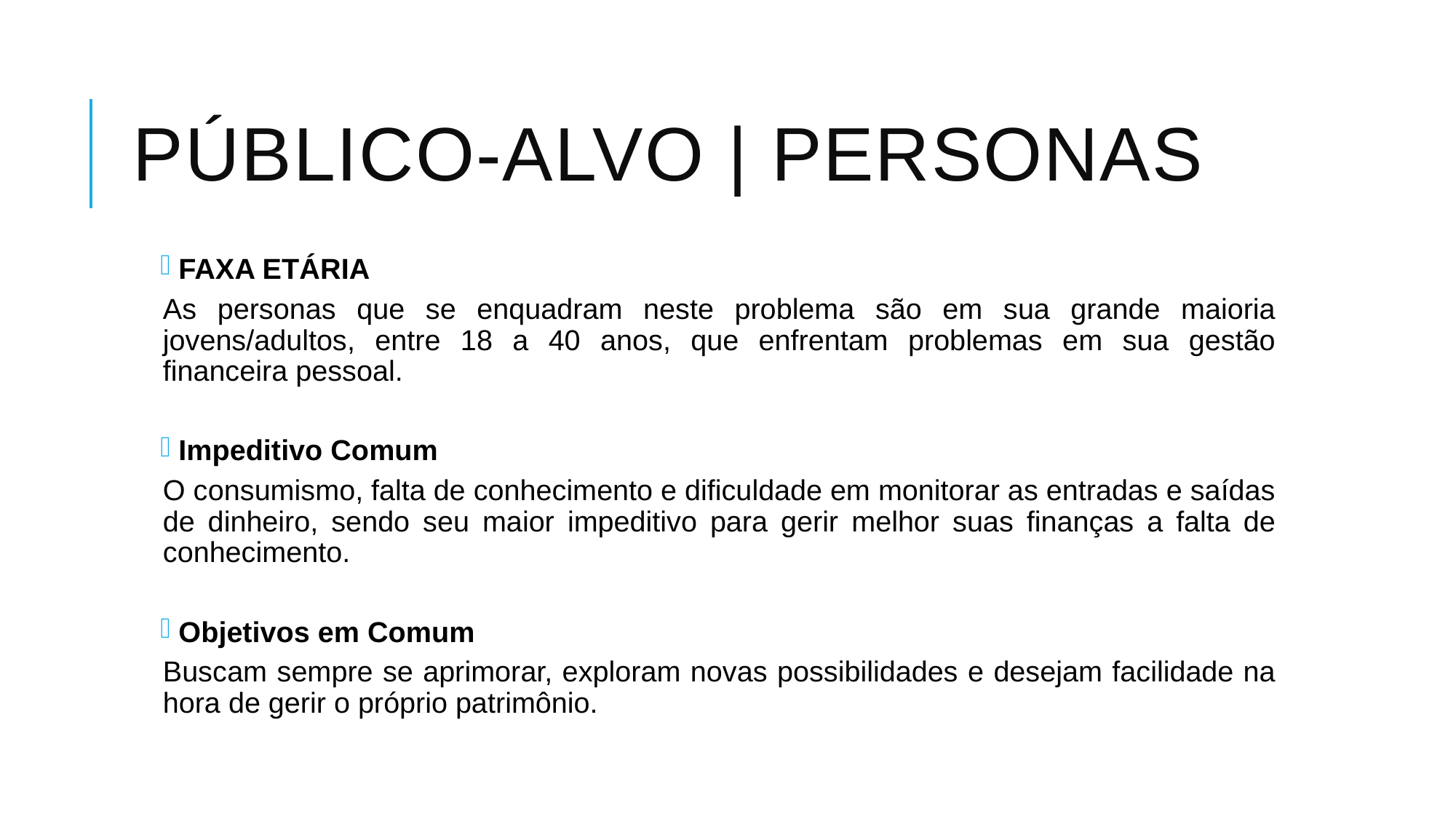

# Público-Alvo | PERSONAS
FAXA ETÁRIA
As personas que se enquadram neste problema são em sua grande maioria jovens/adultos, entre 18 a 40 anos, que enfrentam problemas em sua gestão financeira pessoal.

Impeditivo Comum
O consumismo, falta de conhecimento e dificuldade em monitorar as entradas e saídas de dinheiro, sendo seu maior impeditivo para gerir melhor suas finanças a falta de conhecimento.

Objetivos em Comum
Buscam sempre se aprimorar, exploram novas possibilidades e desejam facilidade na hora de gerir o próprio patrimônio.